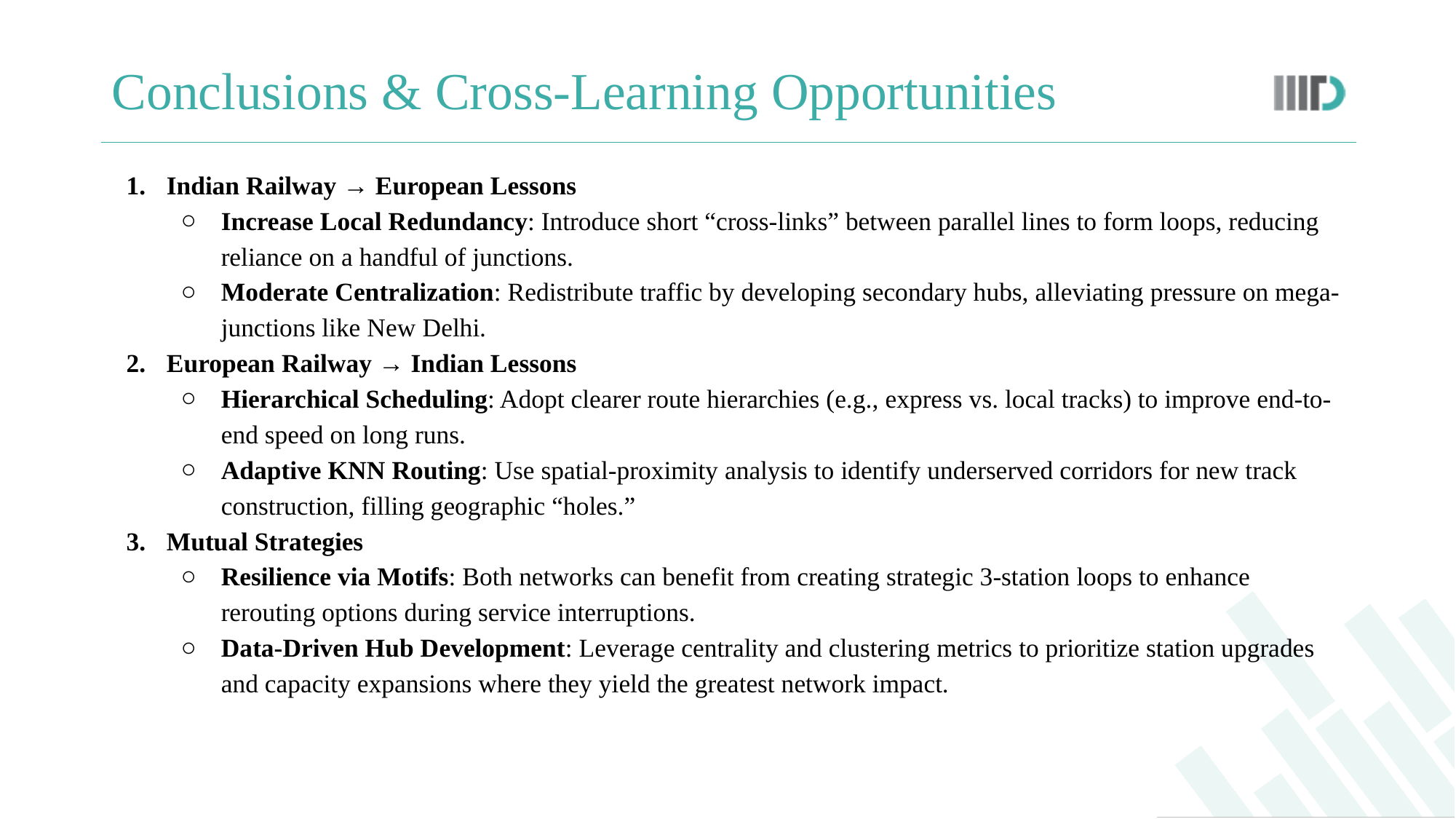

# Conclusions & Cross-Learning Opportunities

Indian Railway → European Lessons
Increase Local Redundancy: Introduce short “cross-links” between parallel lines to form loops, reducing reliance on a handful of junctions.
Moderate Centralization: Redistribute traffic by developing secondary hubs, alleviating pressure on mega-junctions like New Delhi.
European Railway → Indian Lessons
Hierarchical Scheduling: Adopt clearer route hierarchies (e.g., express vs. local tracks) to improve end-to-end speed on long runs.
Adaptive KNN Routing: Use spatial-proximity analysis to identify underserved corridors for new track construction, filling geographic “holes.”
Mutual Strategies
Resilience via Motifs: Both networks can benefit from creating strategic 3-station loops to enhance rerouting options during service interruptions.
Data-Driven Hub Development: Leverage centrality and clustering metrics to prioritize station upgrades and capacity expansions where they yield the greatest network impact.